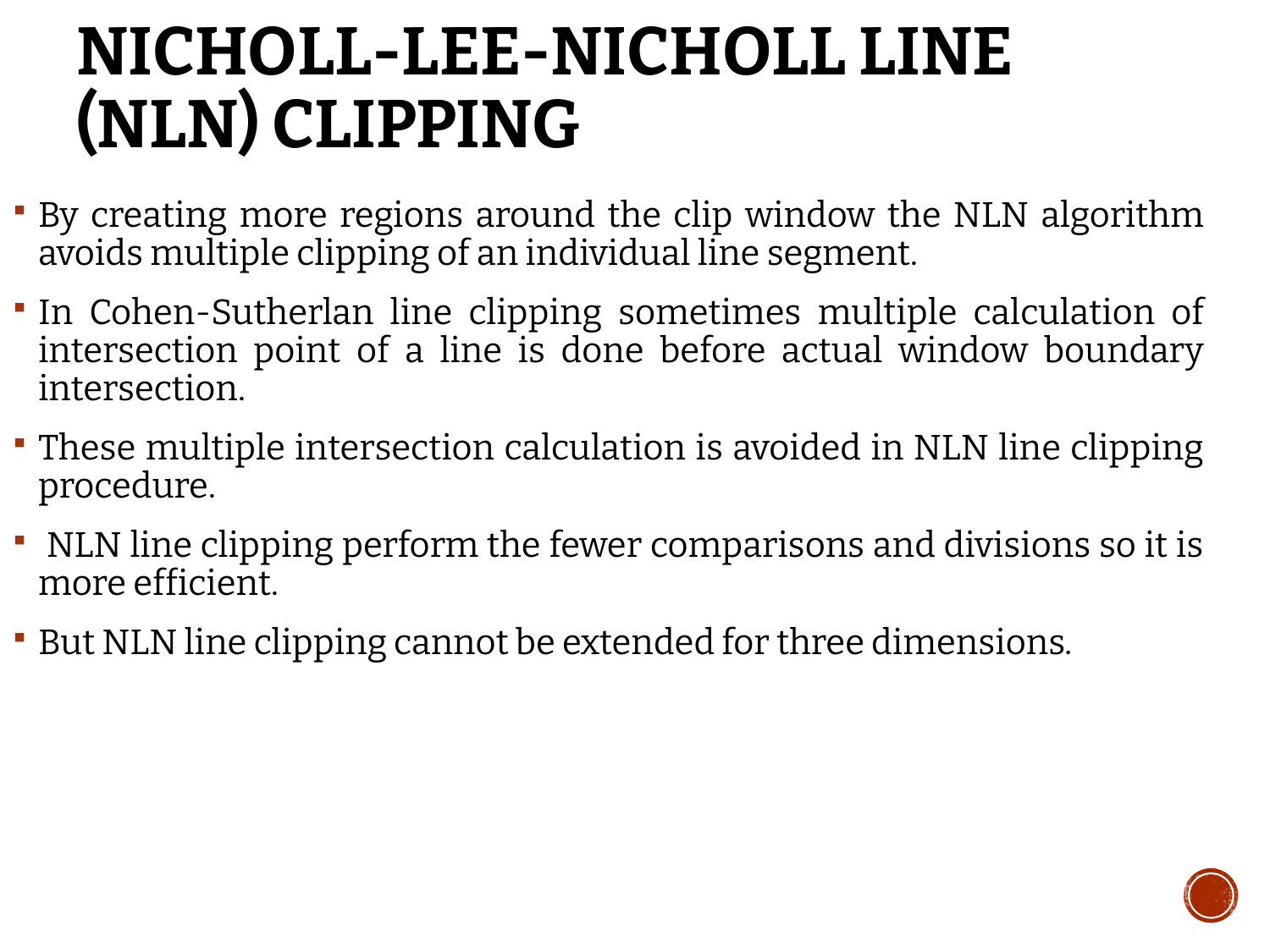

# Nicholl-Lee-Nicholl Line (NLN) Clipping
By creating more regions around the clip window the NLN algorithm avoids multiple clipping of an individual line segment.
In Cohen-Sutherlan line clipping sometimes multiple calculation of intersection point of a line is done before actual window boundary intersection.
These multiple intersection calculation is avoided in NLN line clipping procedure.
 NLN line clipping perform the fewer comparisons and divisions so it is more efficient.
But NLN line clipping cannot be extended for three dimensions.